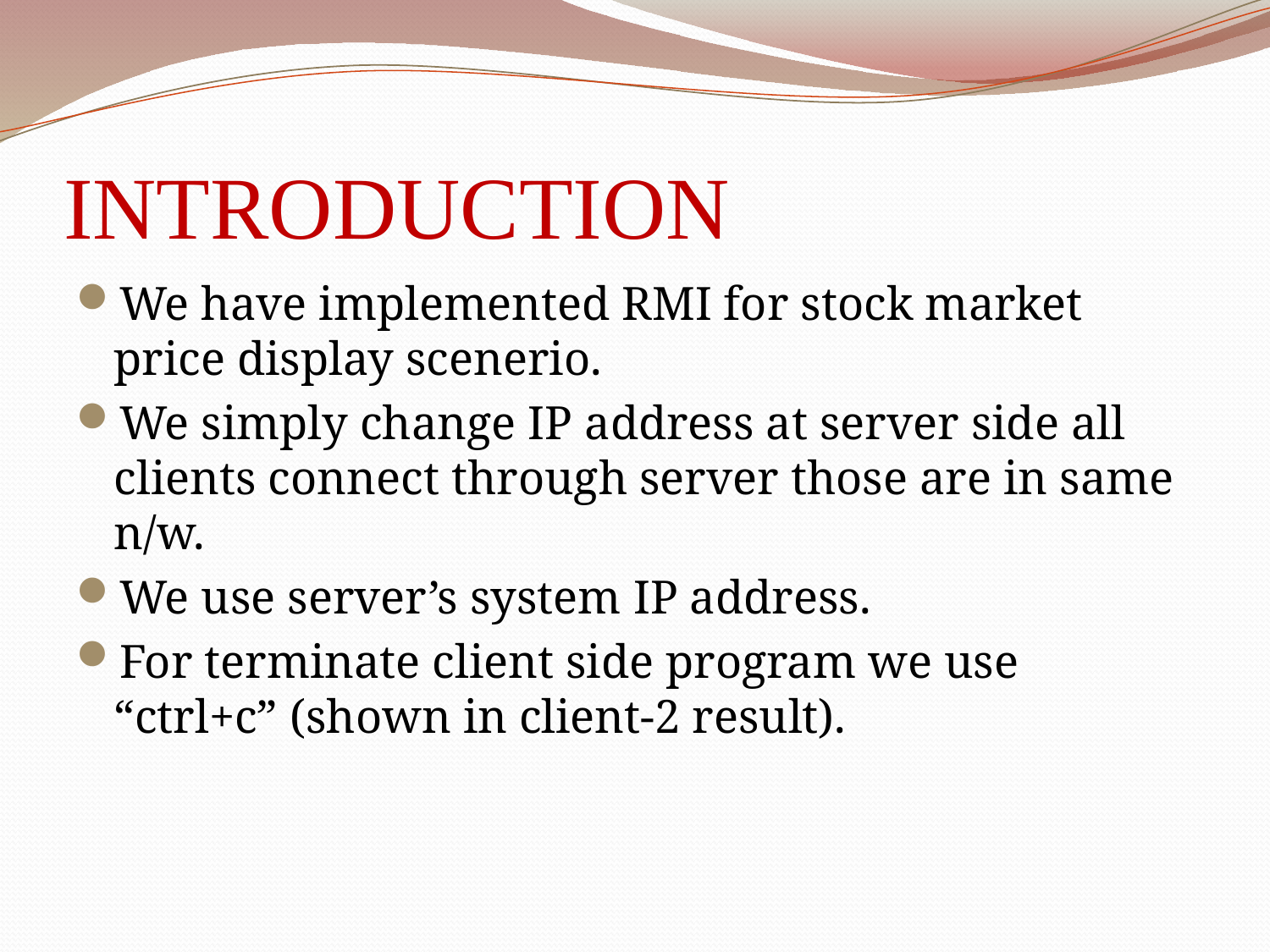

# INTRODUCTION
We have implemented RMI for stock market price display scenerio.
We simply change IP address at server side all clients connect through server those are in same n/w.
We use server’s system IP address.
For terminate client side program we use “ctrl+c” (shown in client-2 result).